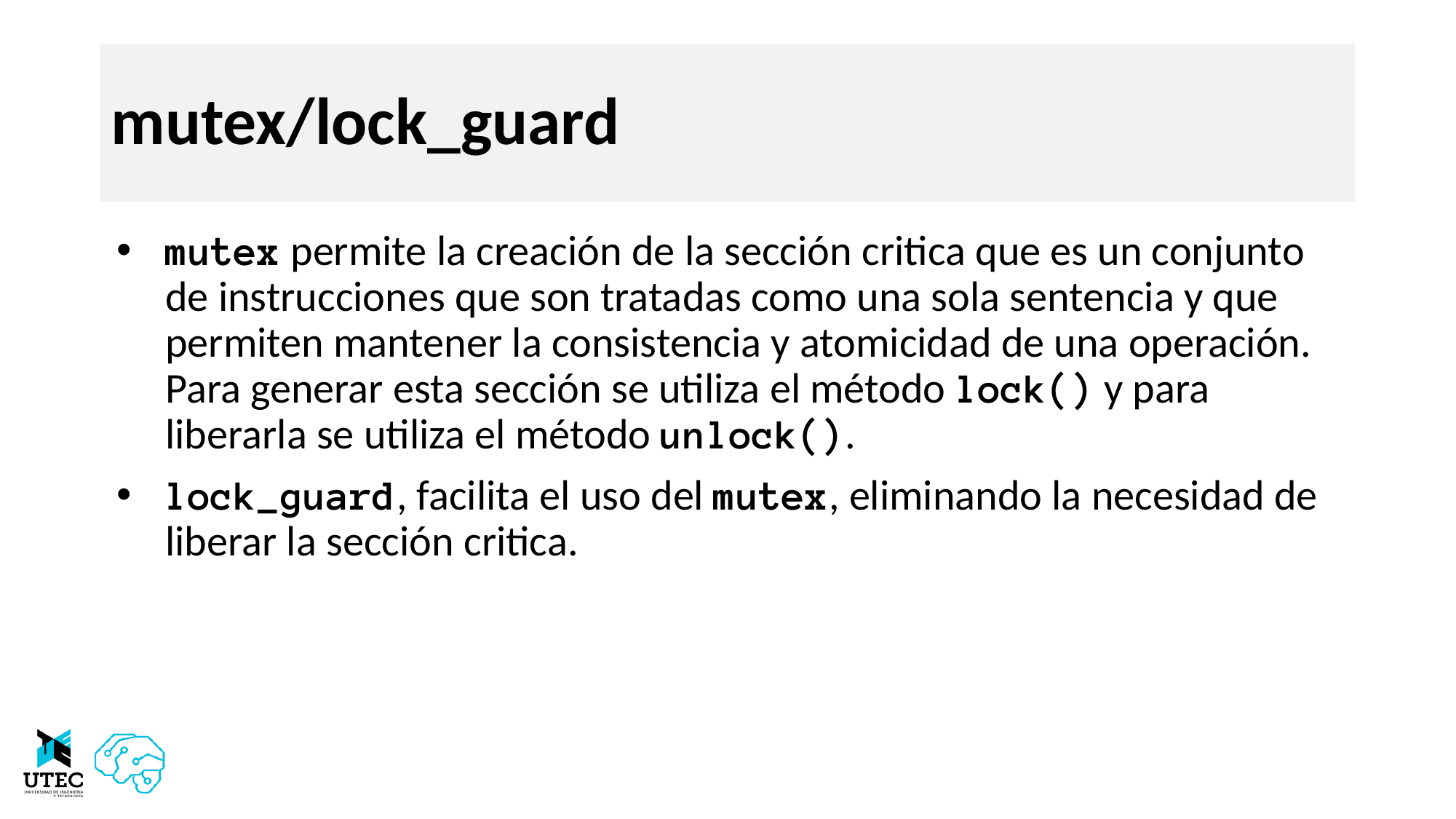

# mutex/lock_guard
mutex permite la creación de la sección critica que es un conjunto de instrucciones que son tratadas como una sola sentencia y que permiten mantener la consistencia y atomicidad de una operación. Para generar esta sección se utiliza el método lock() y para liberarla se utiliza el método unlock().
lock_guard, facilita el uso del mutex, eliminando la necesidad de liberar la sección critica.